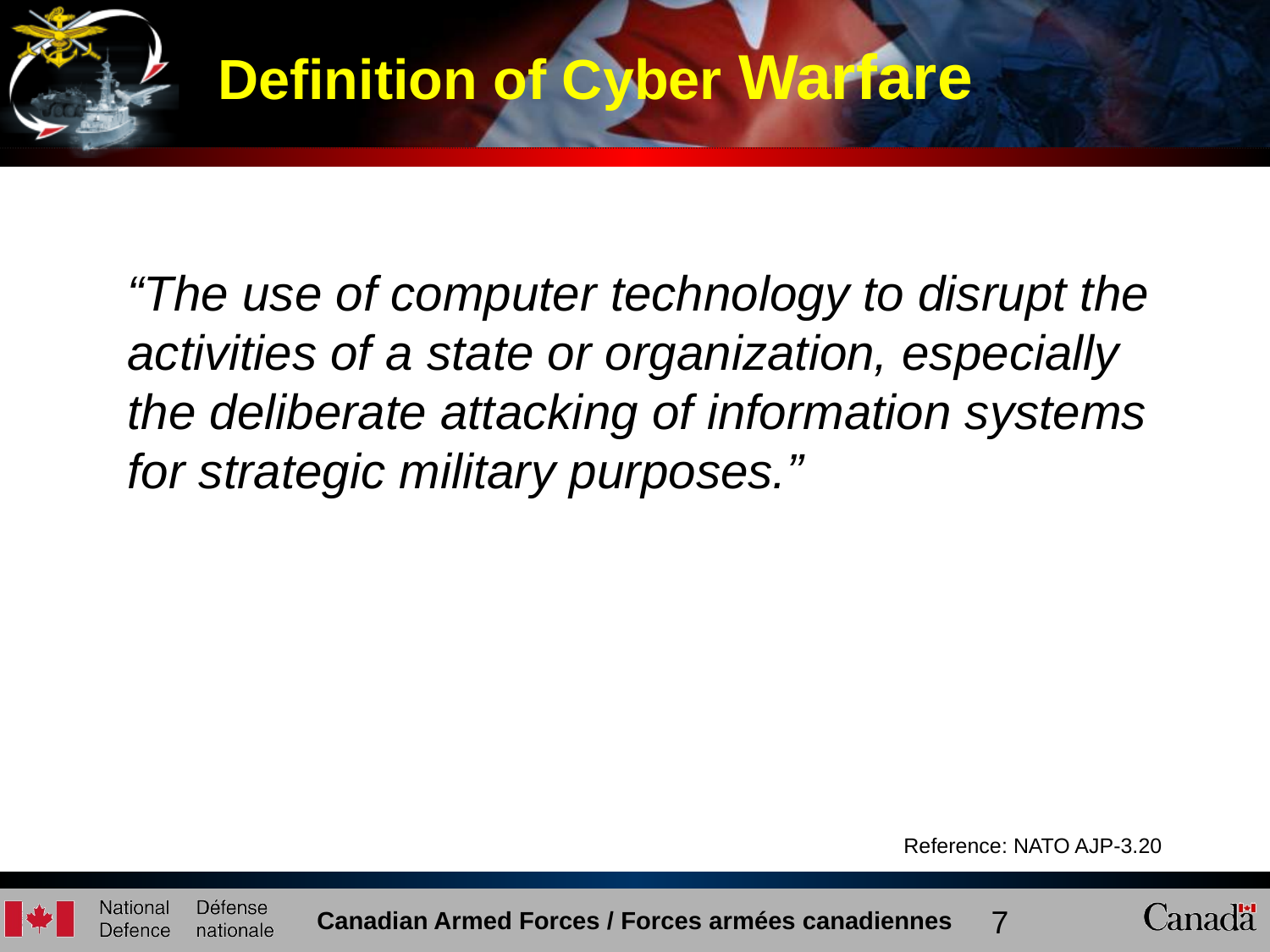

# Definition of Cyber Warfare
“The use of computer technology to disrupt the activities of a state or organization, especially the deliberate attacking of information systems for strategic military purposes.”
Reference: NATO AJP-3.20